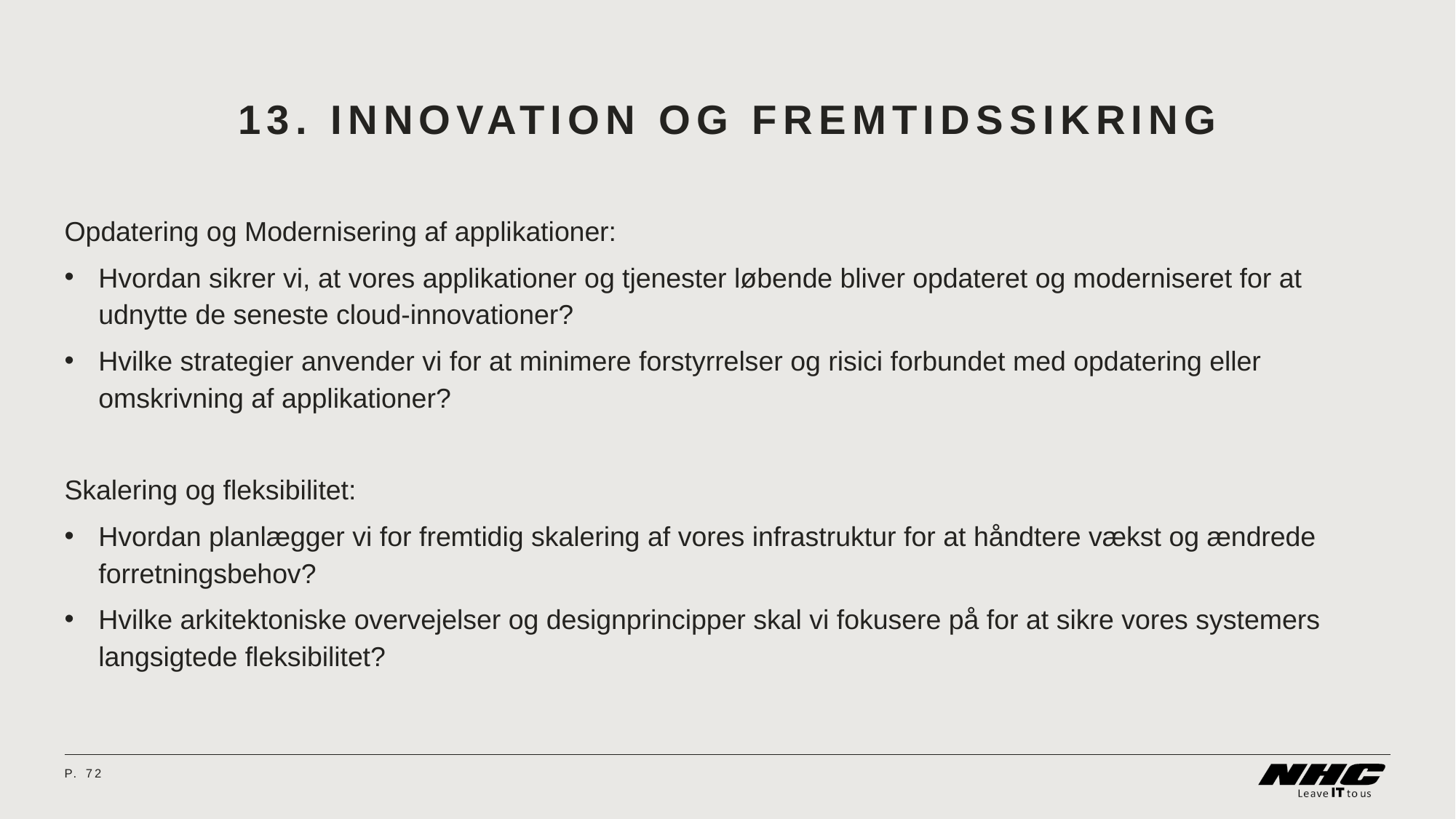

# 13. Innovation og fremtidssikring
Opdatering og Modernisering af applikationer:
Hvordan sikrer vi, at vores applikationer og tjenester løbende bliver opdateret og moderniseret for at udnytte de seneste cloud-innovationer?
Hvilke strategier anvender vi for at minimere forstyrrelser og risici forbundet med opdatering eller omskrivning af applikationer?

Skalering og fleksibilitet:
Hvordan planlægger vi for fremtidig skalering af vores infrastruktur for at håndtere vækst og ændrede forretningsbehov?
Hvilke arkitektoniske overvejelser og designprincipper skal vi fokusere på for at sikre vores systemers langsigtede fleksibilitet?
P.	72

08 April 2024